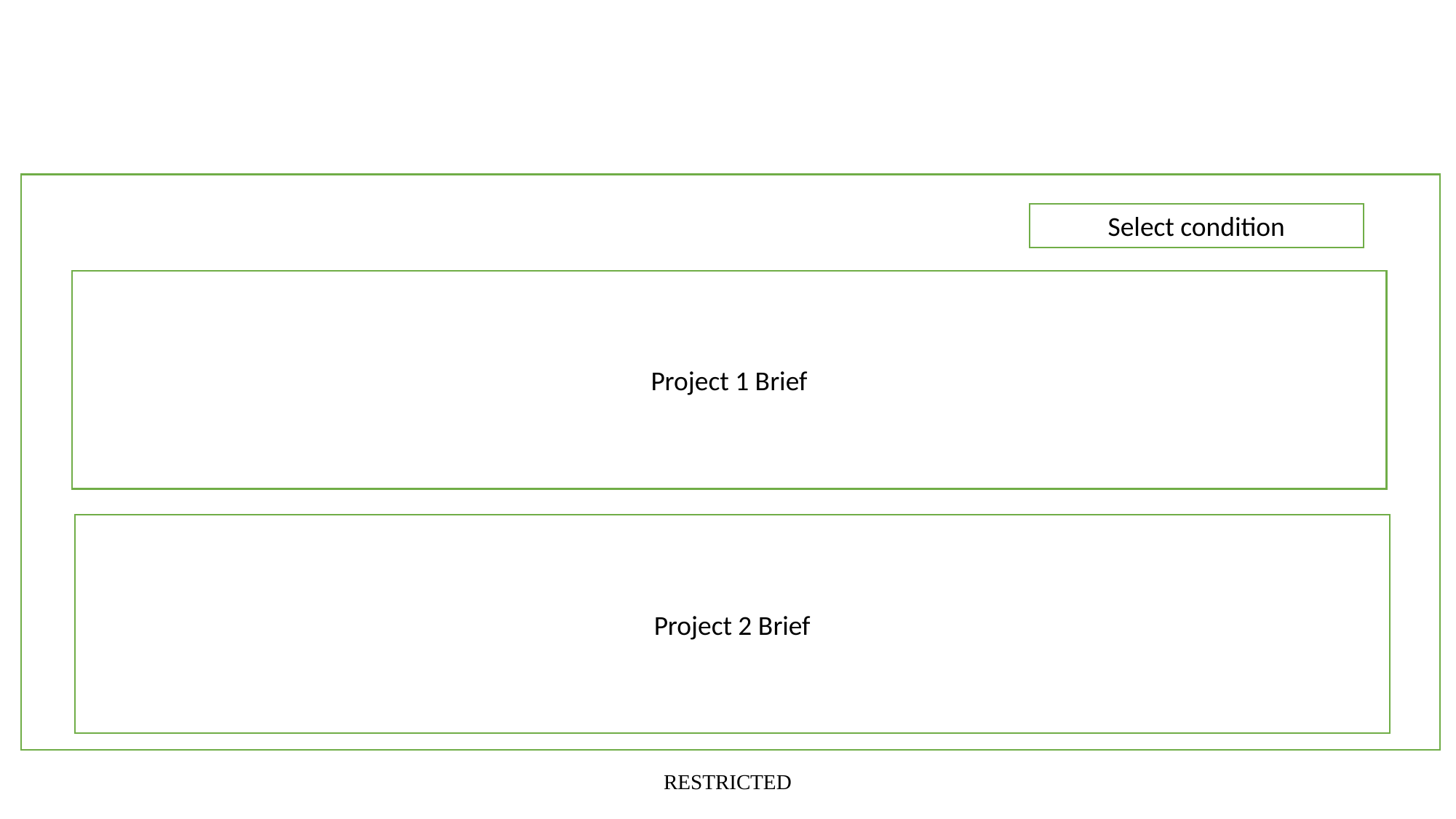

Select condition
Project 1 Brief
Project 2 Brief
RESTRICTED